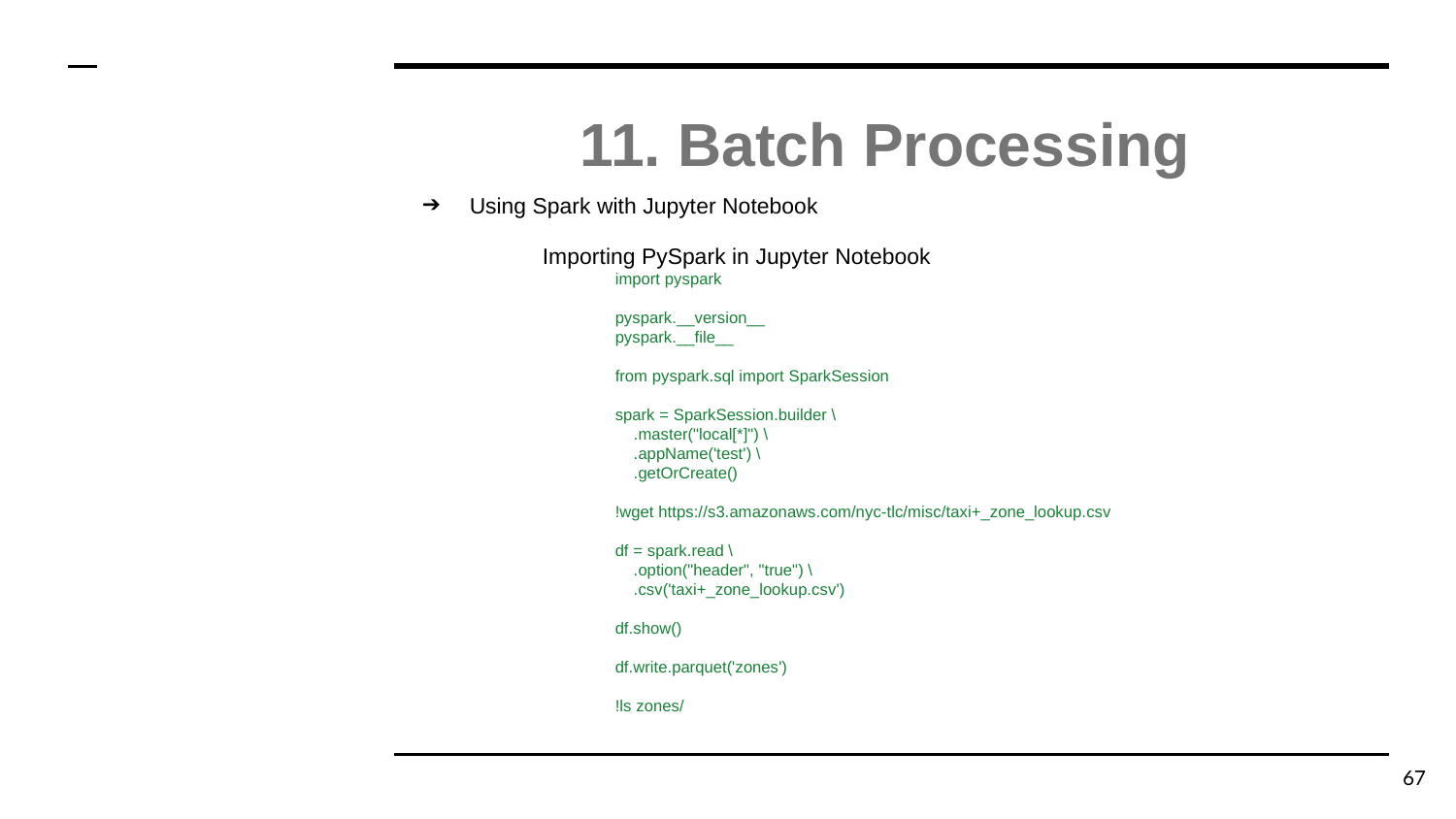

# 11. Batch Processing
Using Spark with Jupyter Notebook
Importing PySpark in Jupyter Notebook
import pyspark

pyspark.__version__
pyspark.__file__

from pyspark.sql import SparkSession

spark = SparkSession.builder \
    .master("local[*]") \
    .appName('test') \
    .getOrCreate()

!wget https://s3.amazonaws.com/nyc-tlc/misc/taxi+_zone_lookup.csv

df = spark.read \
    .option("header", "true") \
    .csv('taxi+_zone_lookup.csv')

df.show()

df.write.parquet('zones')

!ls zones/
67